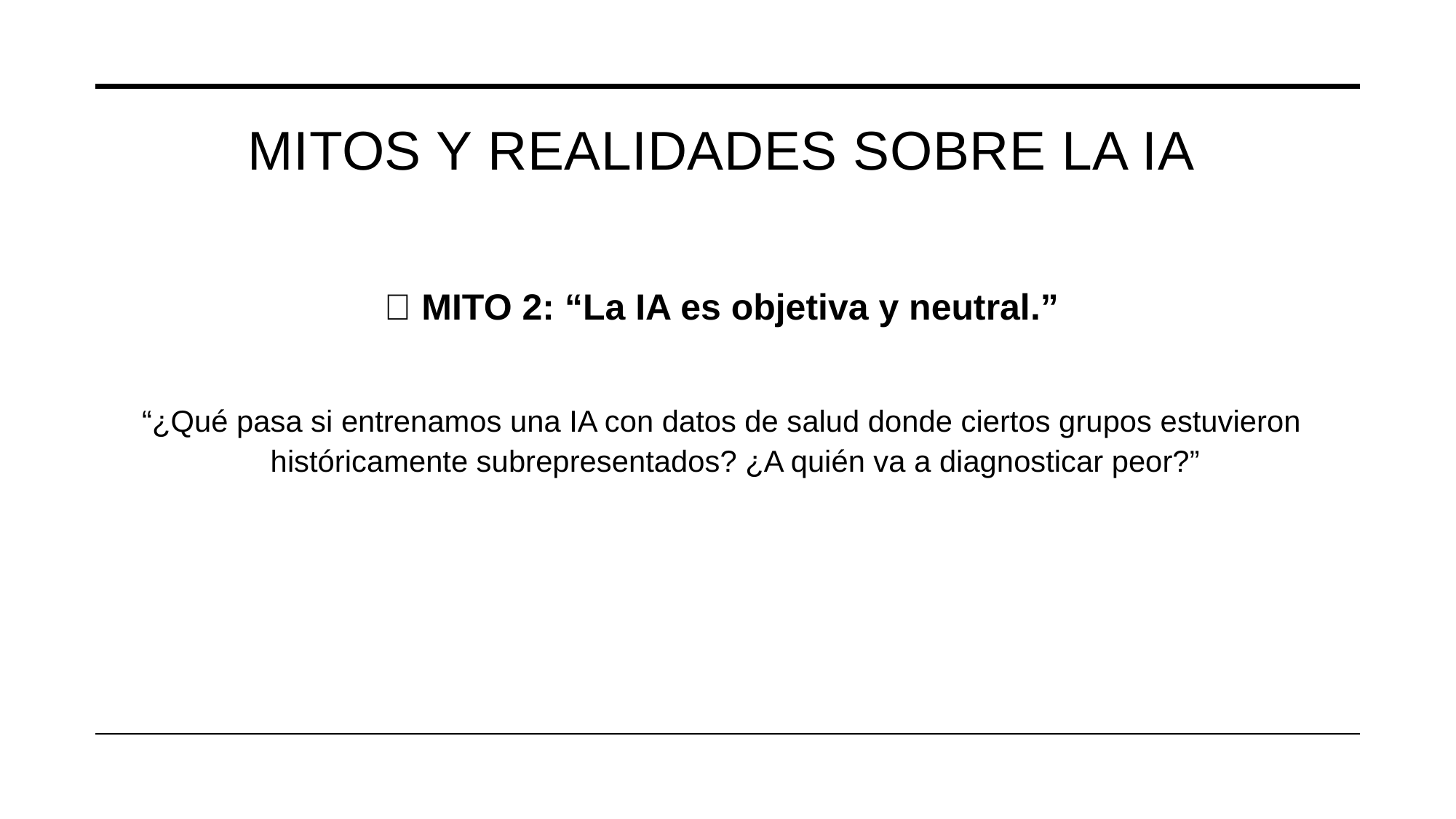

# Mitos y realidades sobre la IA
🧱 MITO 2: “La IA es objetiva y neutral.”

“¿Qué pasa si entrenamos una IA con datos de salud donde ciertos grupos estuvieron históricamente subrepresentados? ¿A quién va a diagnosticar peor?”